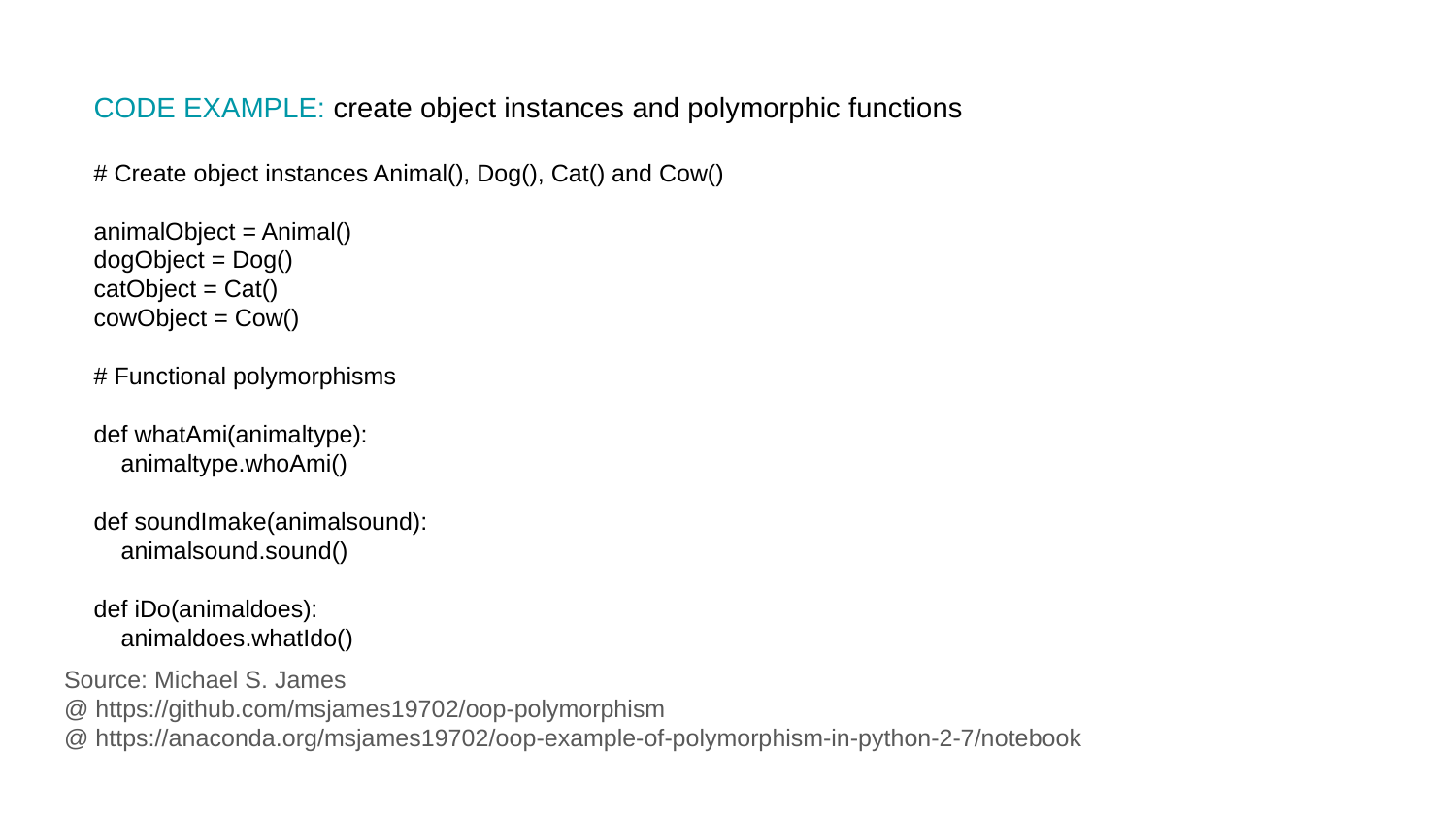

CODE EXAMPLE: create object instances and polymorphic functions

# Create object instances Animal(), Dog(), Cat() and Cow()

animalObject = Animal()
dogObject = Dog()
catObject = Cat()
cowObject = Cow()

# Functional polymorphisms

def whatAmi(animaltype):
    animaltype.whoAmi()

def soundImake(animalsound):
    animalsound.sound()

def iDo(animaldoes):
    animaldoes.whatIdo()

Source: Michael S. James
@ https://github.com/msjames19702/oop-polymorphism
@ https://anaconda.org/msjames19702/oop-example-of-polymorphism-in-python-2-7/notebook